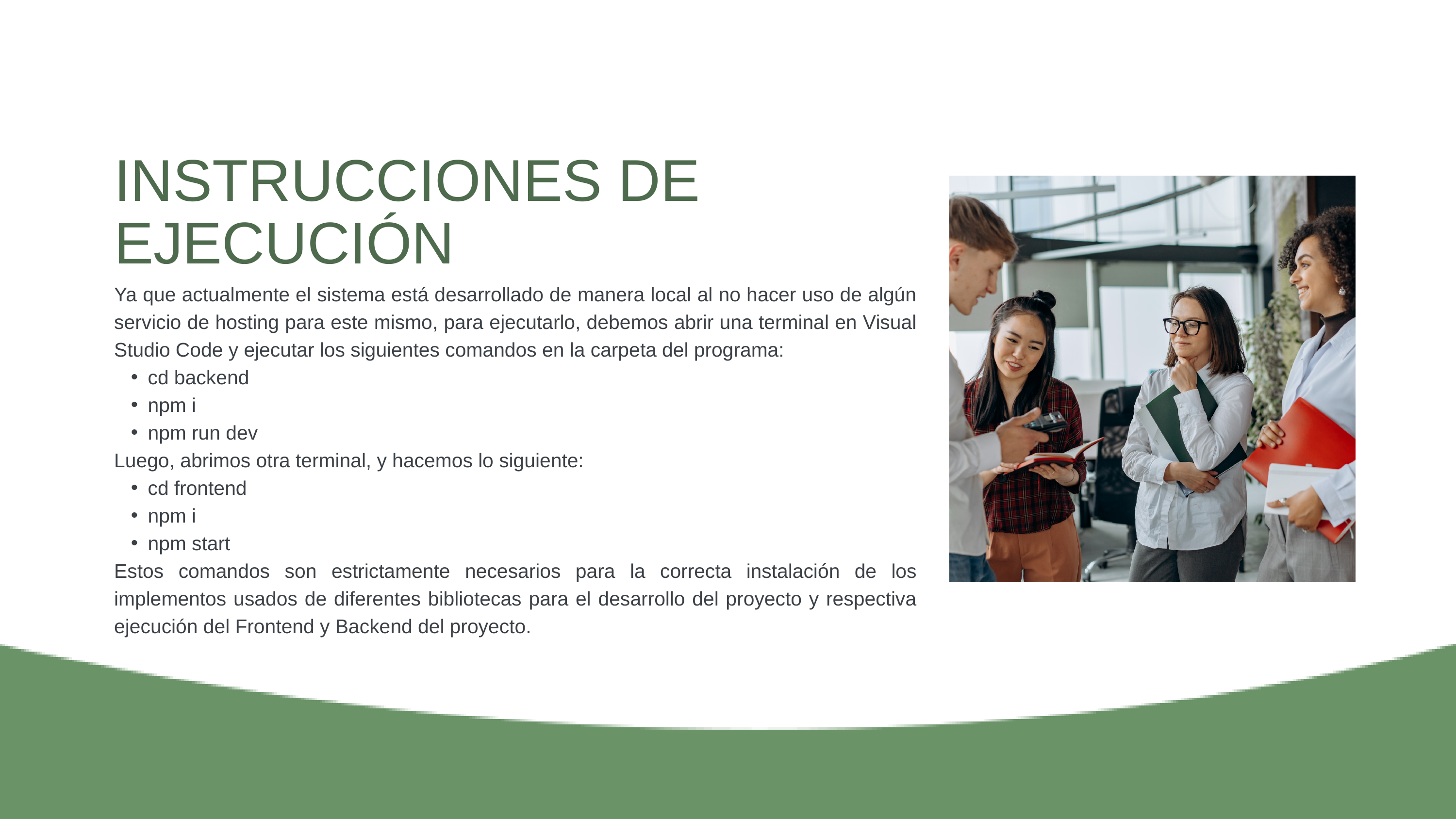

INSTRUCCIONES DE EJECUCIÓN

Ya que actualmente el sistema está desarrollado de manera local al no hacer uso de algún servicio de hosting para este mismo, para ejecutarlo, debemos abrir una terminal en Visual Studio Code y ejecutar los siguientes comandos en la carpeta del programa:
cd backend
npm i
npm run dev
Luego, abrimos otra terminal, y hacemos lo siguiente:
cd frontend
npm i
npm start
Estos comandos son estrictamente necesarios para la correcta instalación de los implementos usados de diferentes bibliotecas para el desarrollo del proyecto y respectiva ejecución del Frontend y Backend del proyecto.